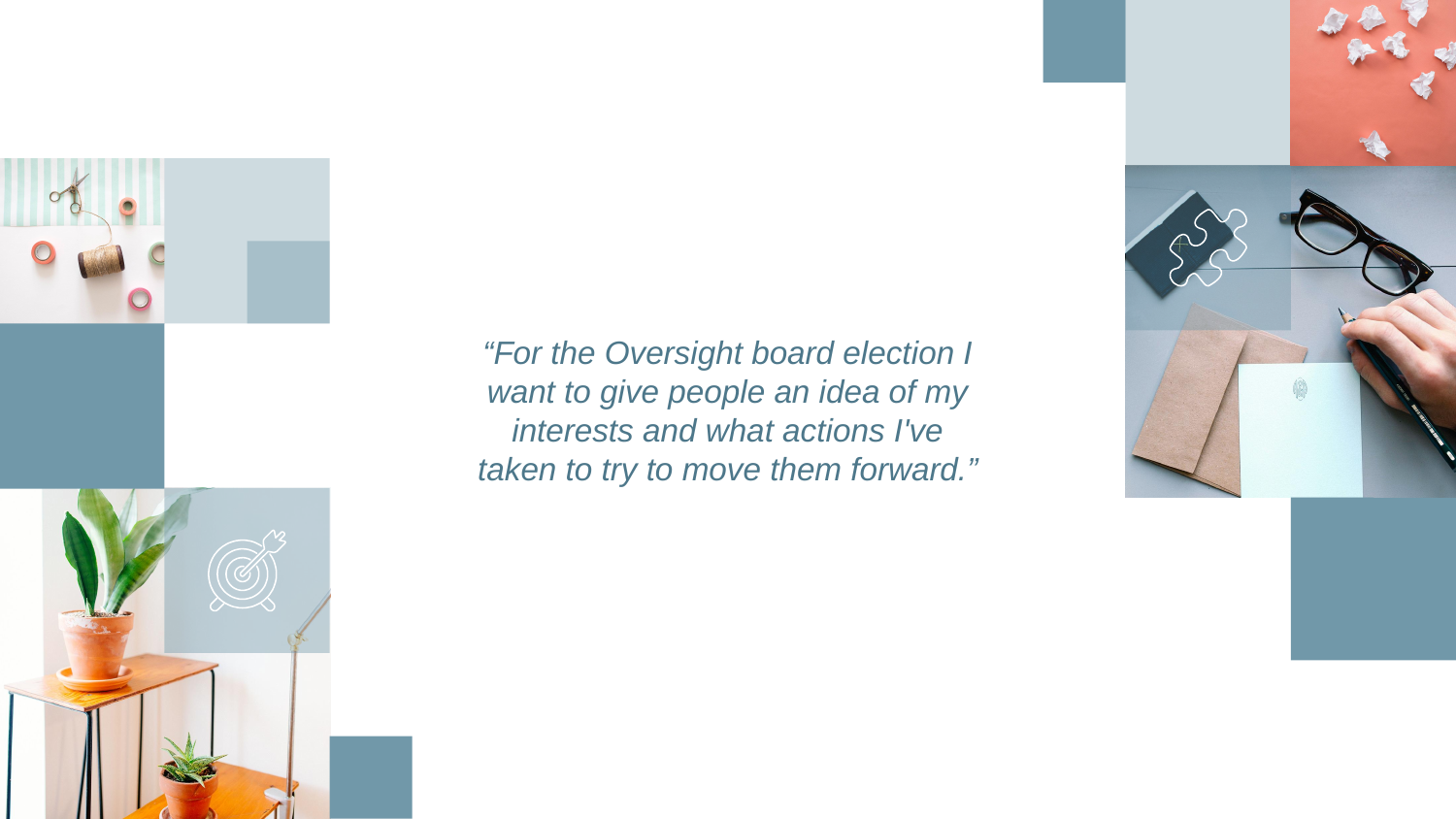

“For the Oversight board election I want to give people an idea of my interests and what actions I've taken to try to move them forward.”